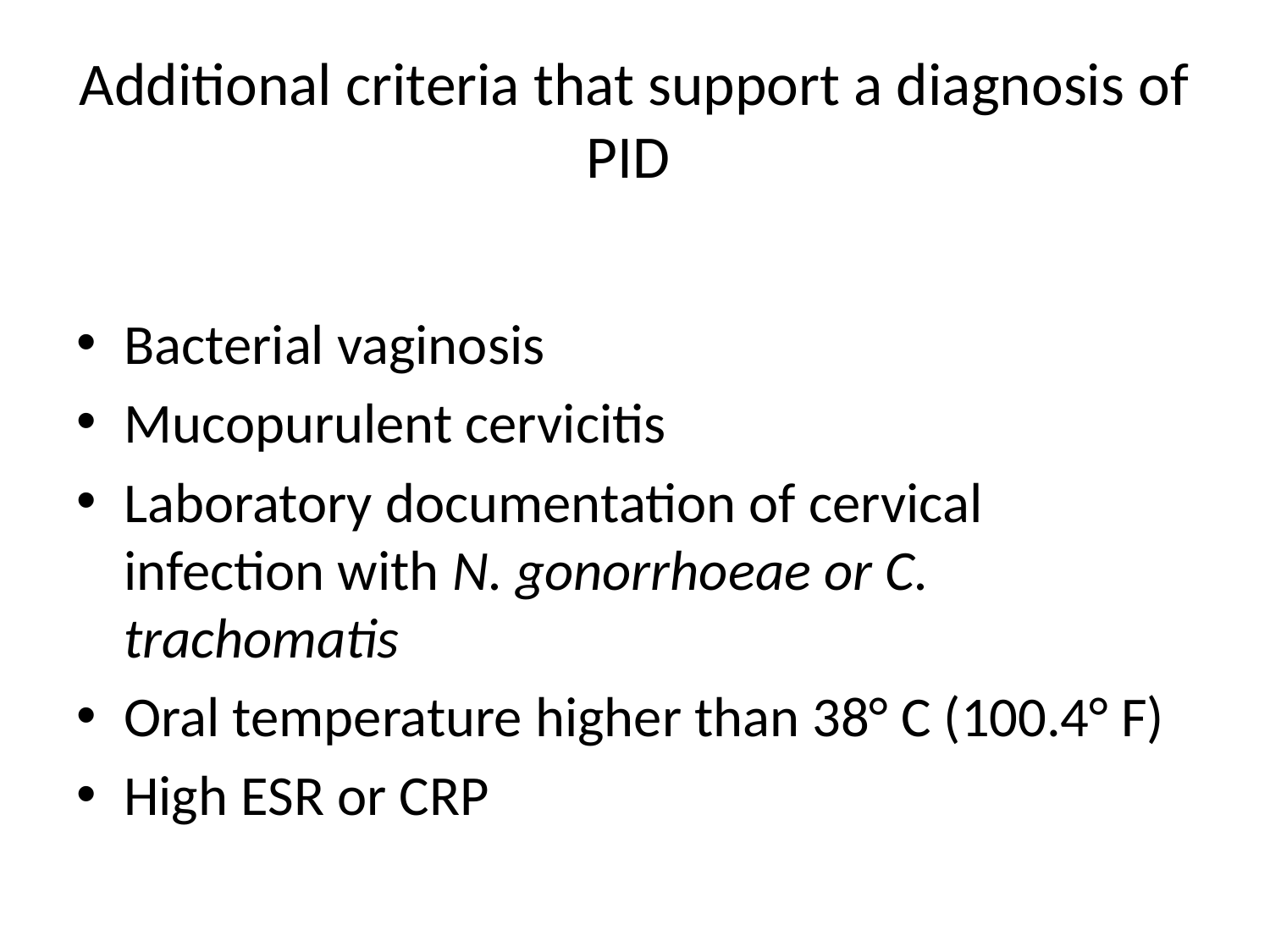

# Additional criteria that support a diagnosis of PID

Bacterial vaginosis
Mucopurulent cervicitis
Laboratory documentation of cervical infection with N. gonorrhoeae or C. trachomatis
Oral temperature higher than 38° C (100.4° F)
High ESR or CRP